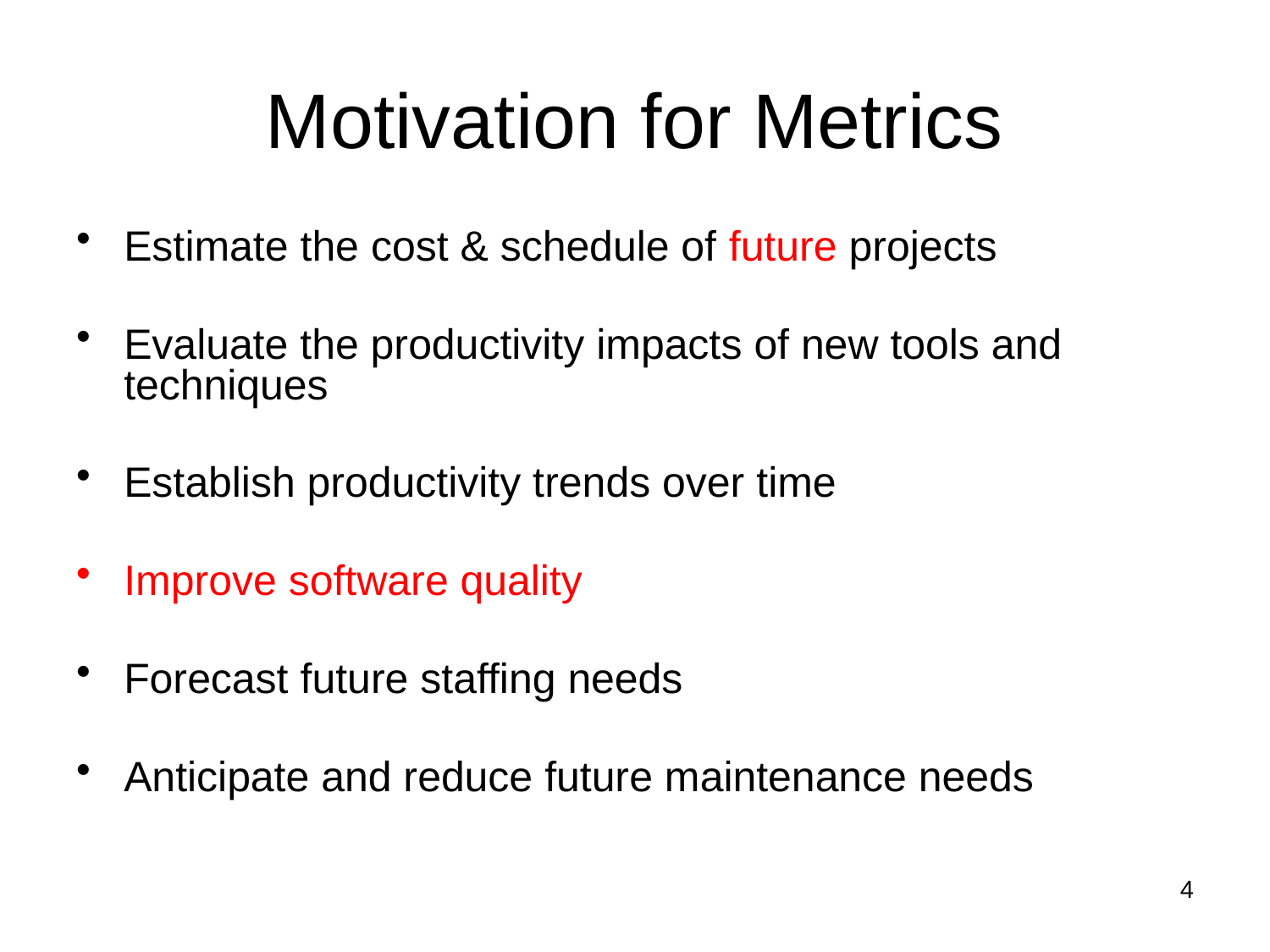

# Motivation for Metrics
Estimate the cost & schedule of future projects

Evaluate the productivity impacts of new tools and techniques

Establish productivity trends over time

Improve software quality

Forecast future staffing needs

Anticipate and reduce future maintenance needs

4